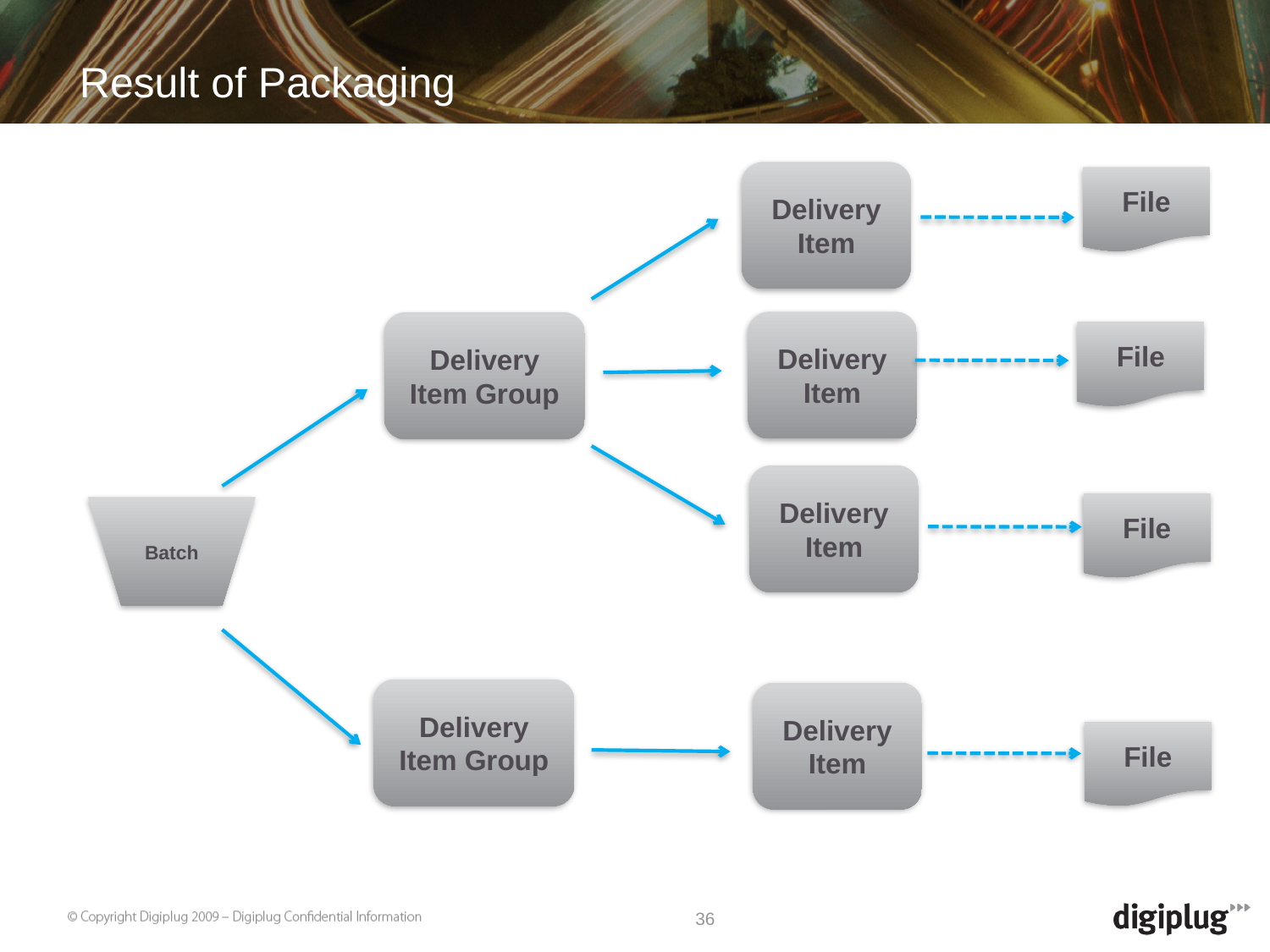

# Result of Packaging
Delivery Item
File
Delivery Item
Delivery Item Group
File
Delivery Item
File
Batch
Delivery Item Group
Delivery Item
File
36